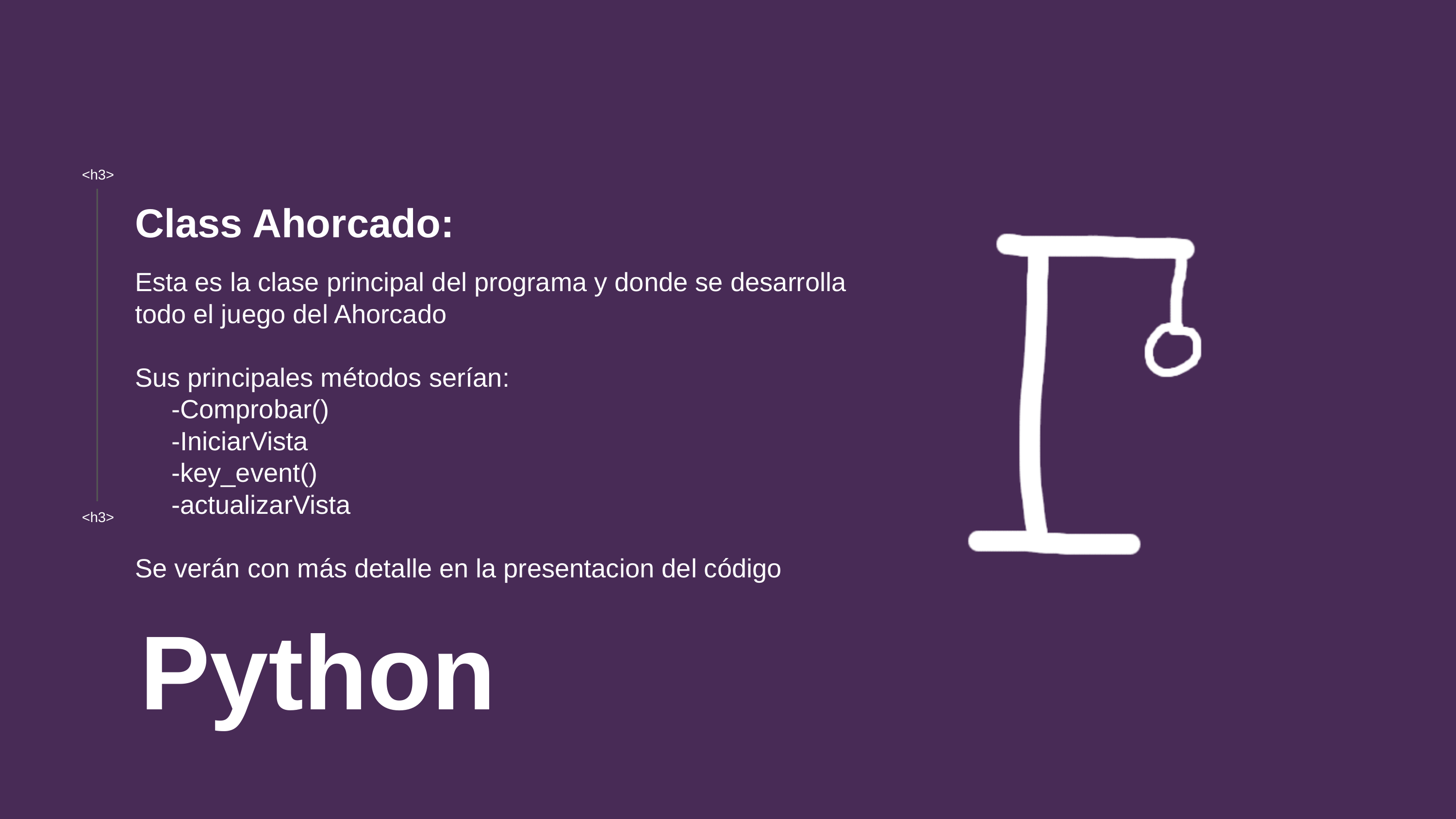

<h3>

Class Ahorcado:
Esta es la clase principal del programa y donde se desarrolla todo el juego del Ahorcado

Sus principales métodos serían:
     -Comprobar()
     -IniciarVista
     -key_event()
     -actualizarVista

Se verán con más detalle en la presentacion del código

<h3>
Python